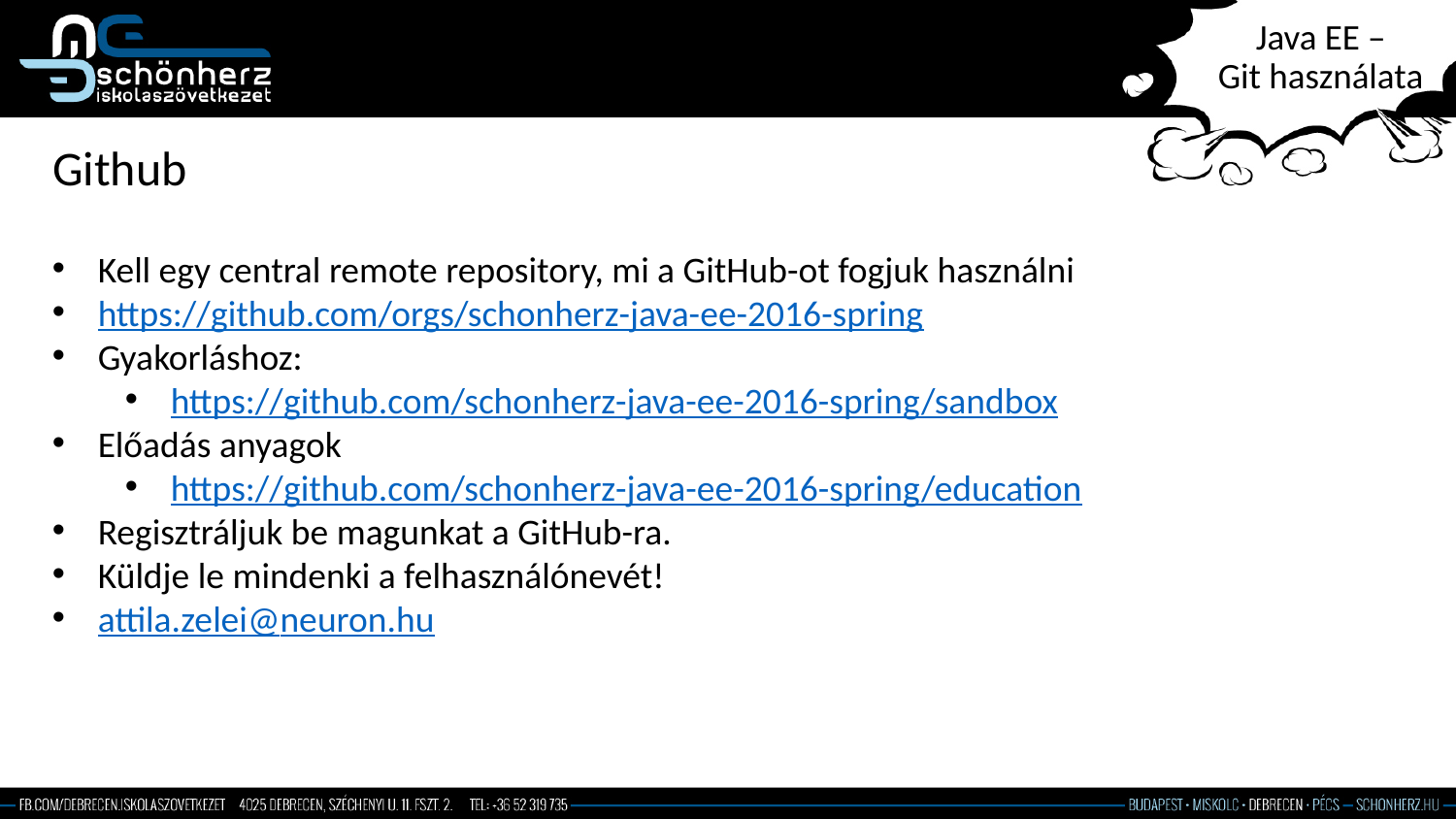

# Java EE – Git használata
Github
Kell egy central remote repository, mi a GitHub-ot fogjuk használni
https://github.com/orgs/schonherz-java-ee-2016-spring
Gyakorláshoz:
https://github.com/schonherz-java-ee-2016-spring/sandbox
Előadás anyagok
https://github.com/schonherz-java-ee-2016-spring/education
Regisztráljuk be magunkat a GitHub-ra.
Küldje le mindenki a felhasználónevét!
attila.zelei@neuron.hu